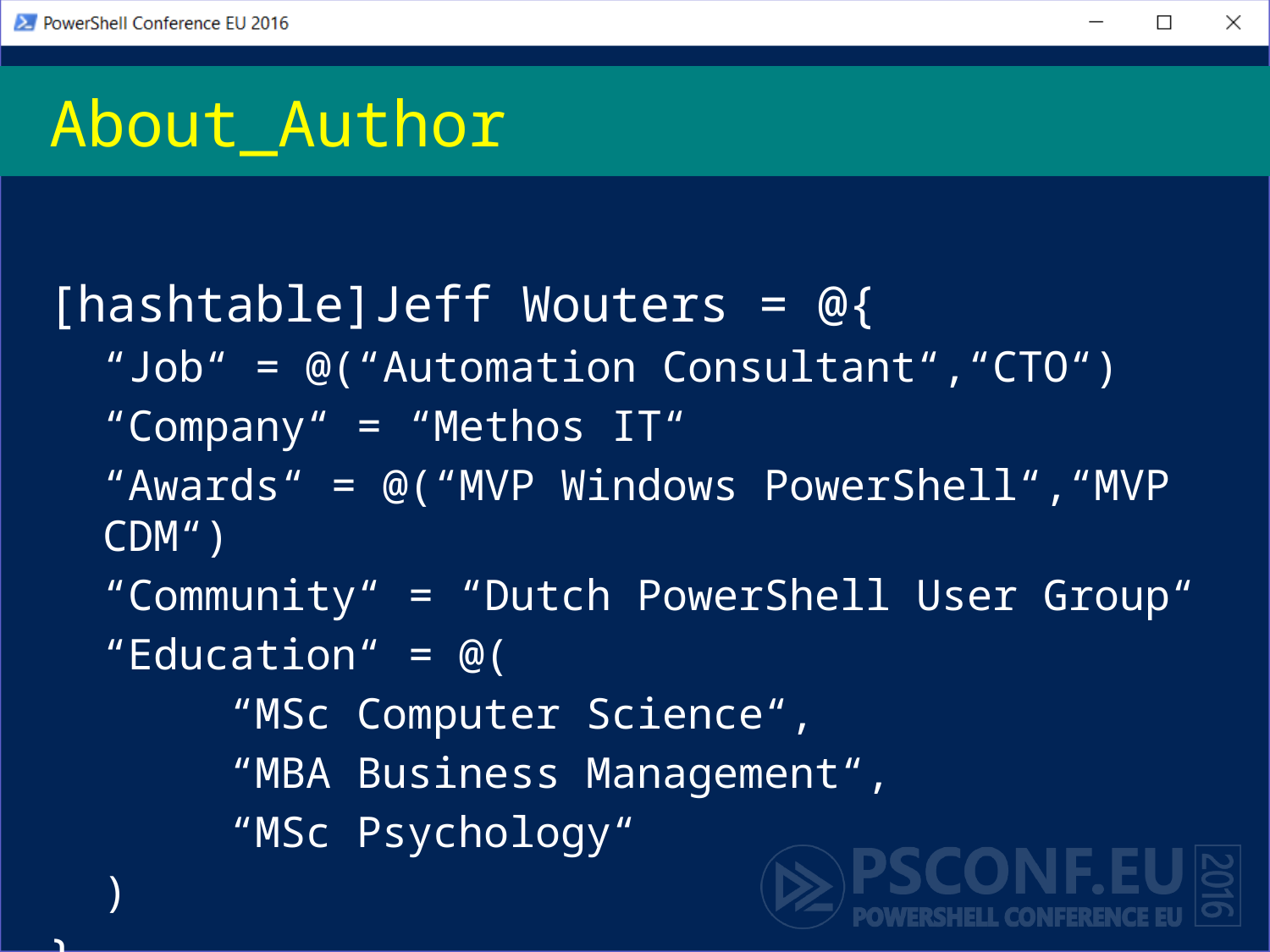

# About_Author
[hashtable]Jeff Wouters = @{
“Job“ = @(“Automation Consultant“,“CTO“)
“Company“ = “Methos IT“
“Awards“ = @(“MVP Windows PowerShell“,“MVP CDM“)
“Community“ = “Dutch PowerShell User Group“
“Education“ = @(
	“MSc Computer Science“,
	“MBA Business Management“,
	“MSc Psychology“
)
}